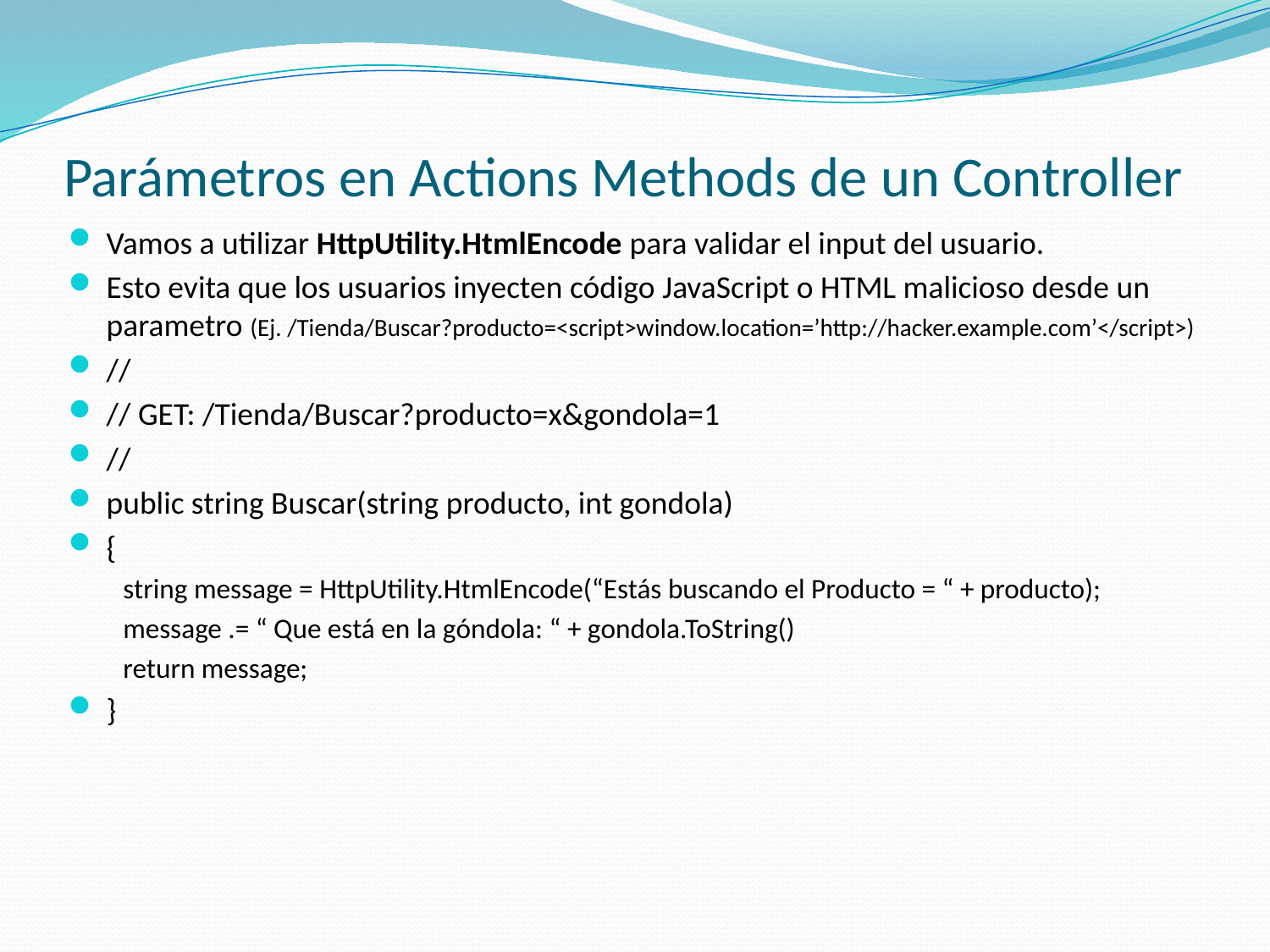

# Parámetros en Actions Methods de un Controller
Vamos a utilizar HttpUtility.HtmlEncode para validar el input del usuario.
Esto evita que los usuarios inyecten código JavaScript o HTML malicioso desde un parametro (Ej. /Tienda/Buscar?producto=<script>window.location=’http://hacker.example.com’</script>)
//
// GET: /Tienda/Buscar?producto=x&gondola=1
//
public string Buscar(string producto, int gondola)
{
string message = HttpUtility.HtmlEncode(“Estás buscando el Producto = “ + producto);
message .= “ Que está en la góndola: “ + gondola.ToString()
return message;
}